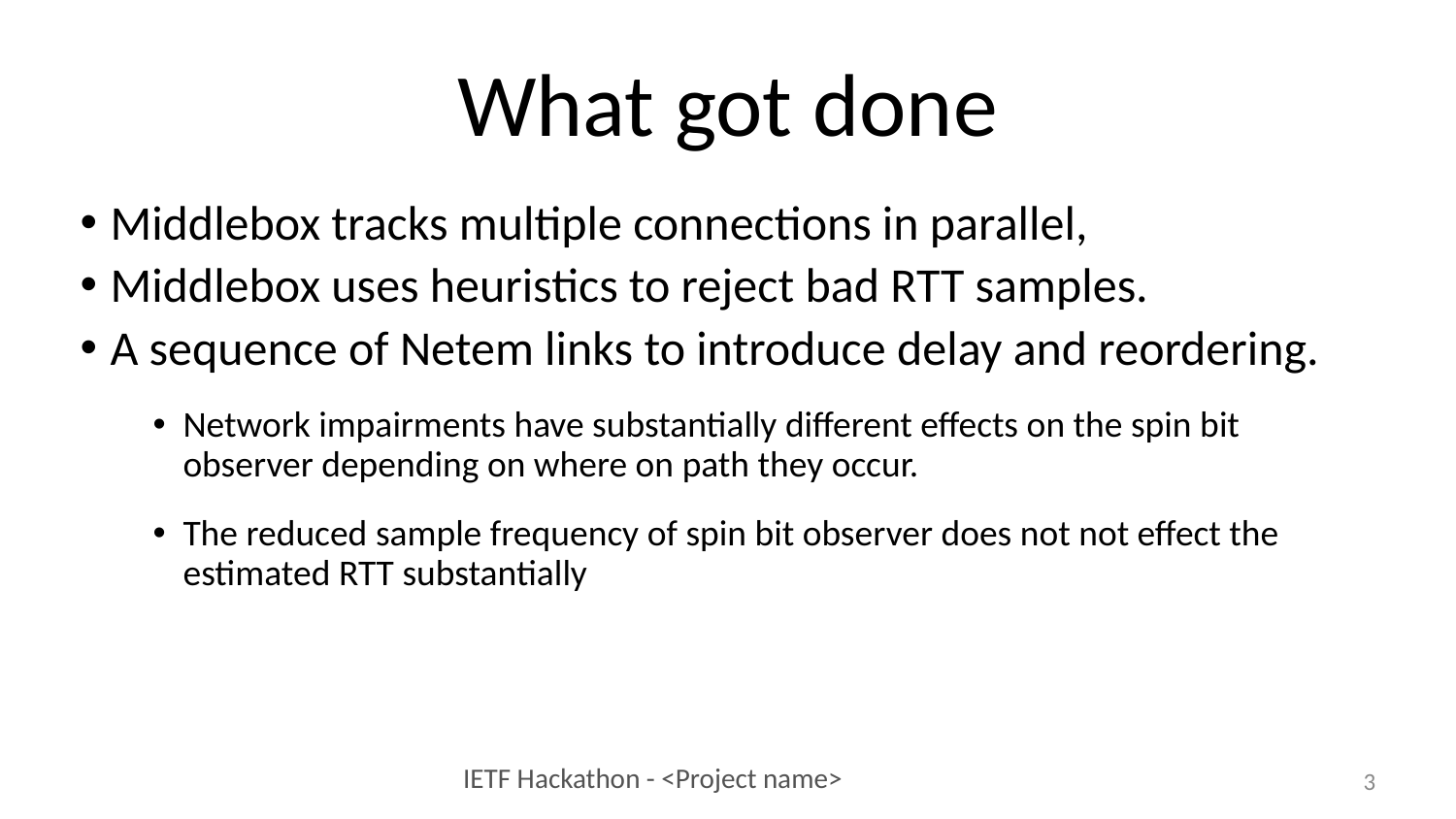

What got done
Middlebox tracks multiple connections in parallel,
Middlebox uses heuristics to reject bad RTT samples.
A sequence of Netem links to introduce delay and reordering.
Network impairments have substantially different effects on the spin bit observer depending on where on path they occur.
The reduced sample frequency of spin bit observer does not not effect the estimated RTT substantially
3